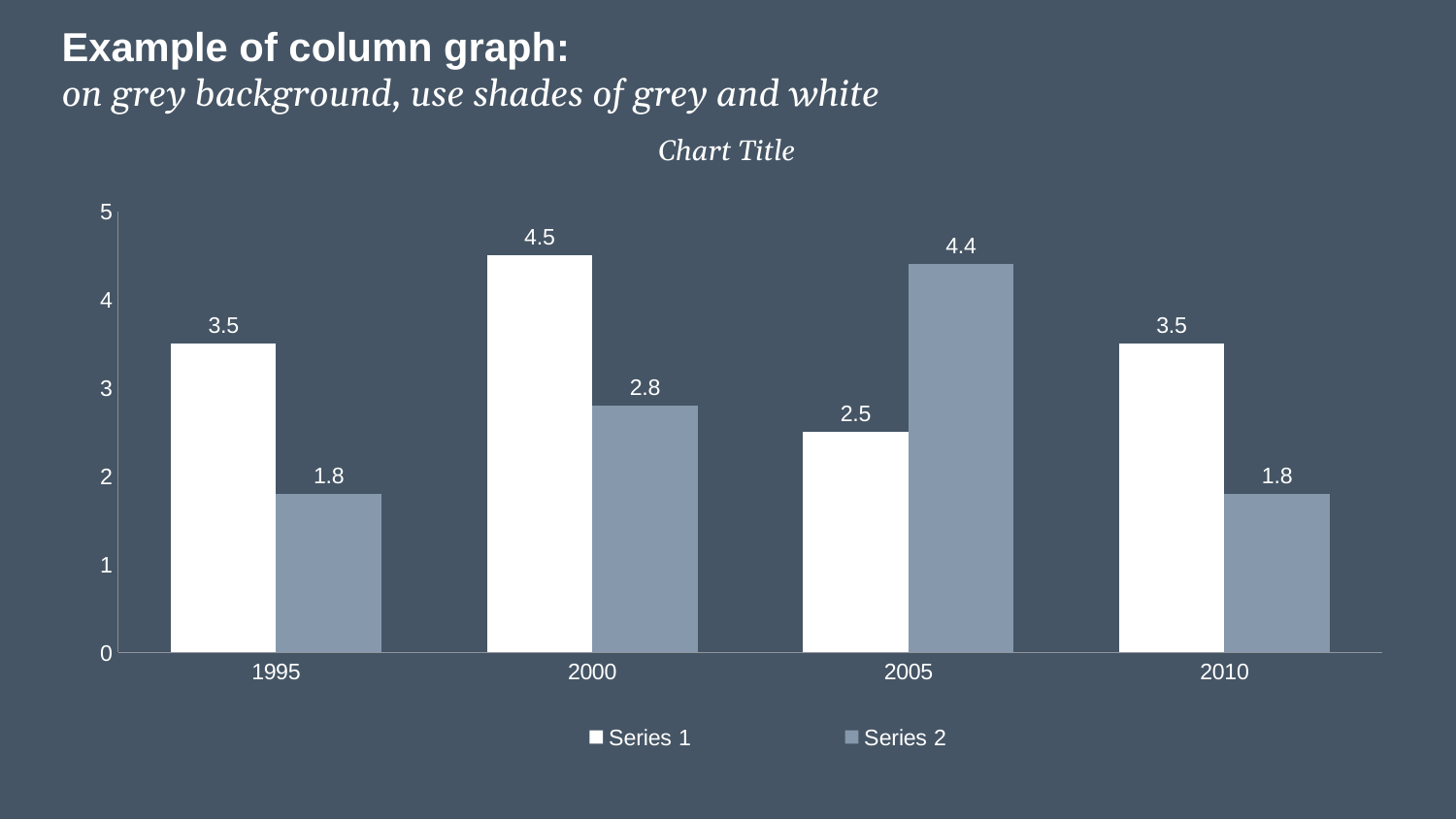

# Example of column graph: on grey background, use shades of grey and white
Chart Title

### Chart

| Category | Series 1 | Series 2 |
|---|---|---|
| 1995 | 3.5 | 1.8 |
| 2000 | 4.5 | 2.8 |
| 2005 | 2.5 | 4.4 |
| 2010 | 3.5 | 1.8 |